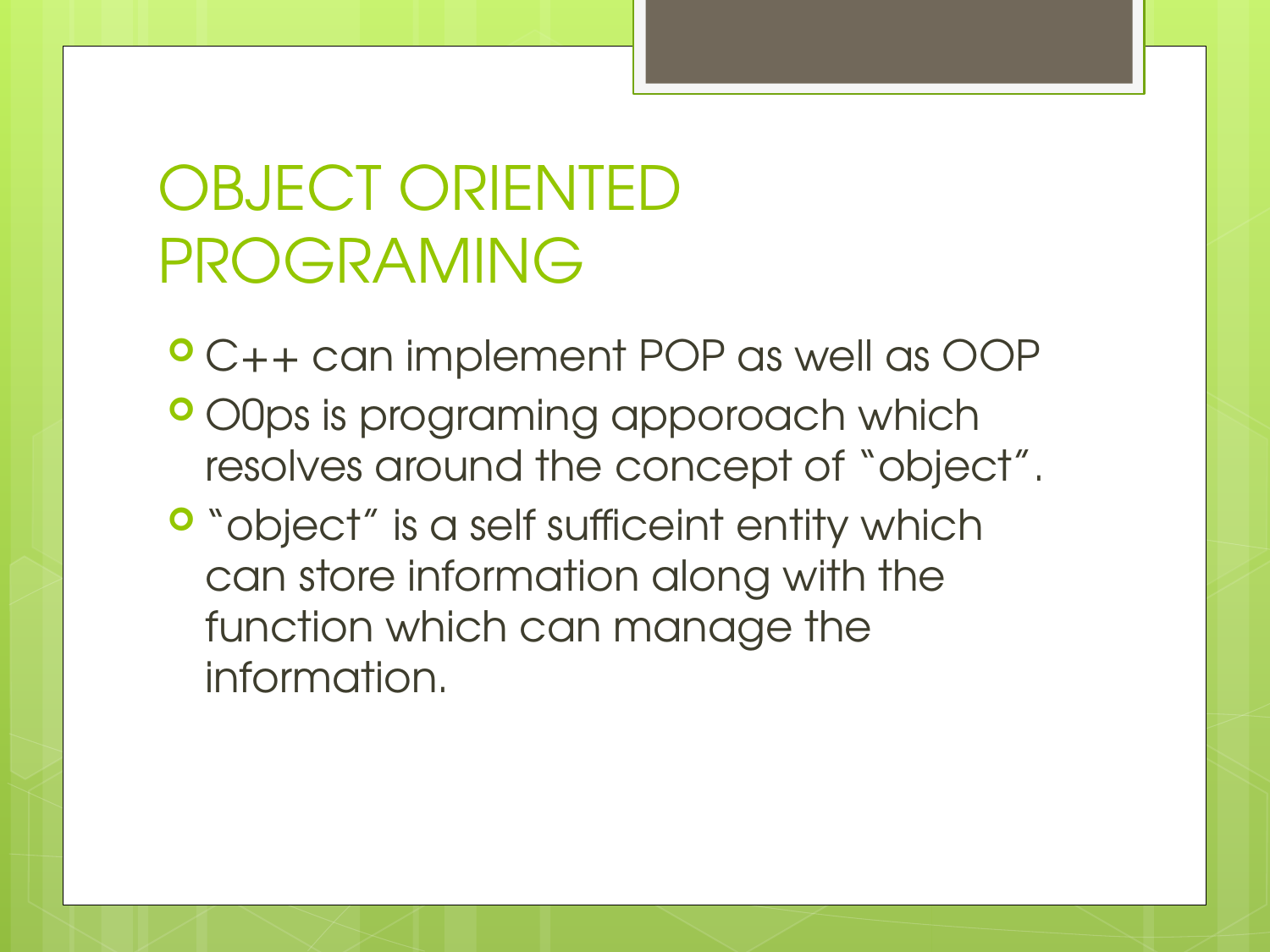

# OBJECT ORIENTED PROGRAMING
C++ can implement POP as well as OOP
O0ps is programing apporoach which resolves around the concept of “object”.
“object” is a self sufficeint entity which can store information along with the function which can manage the information.